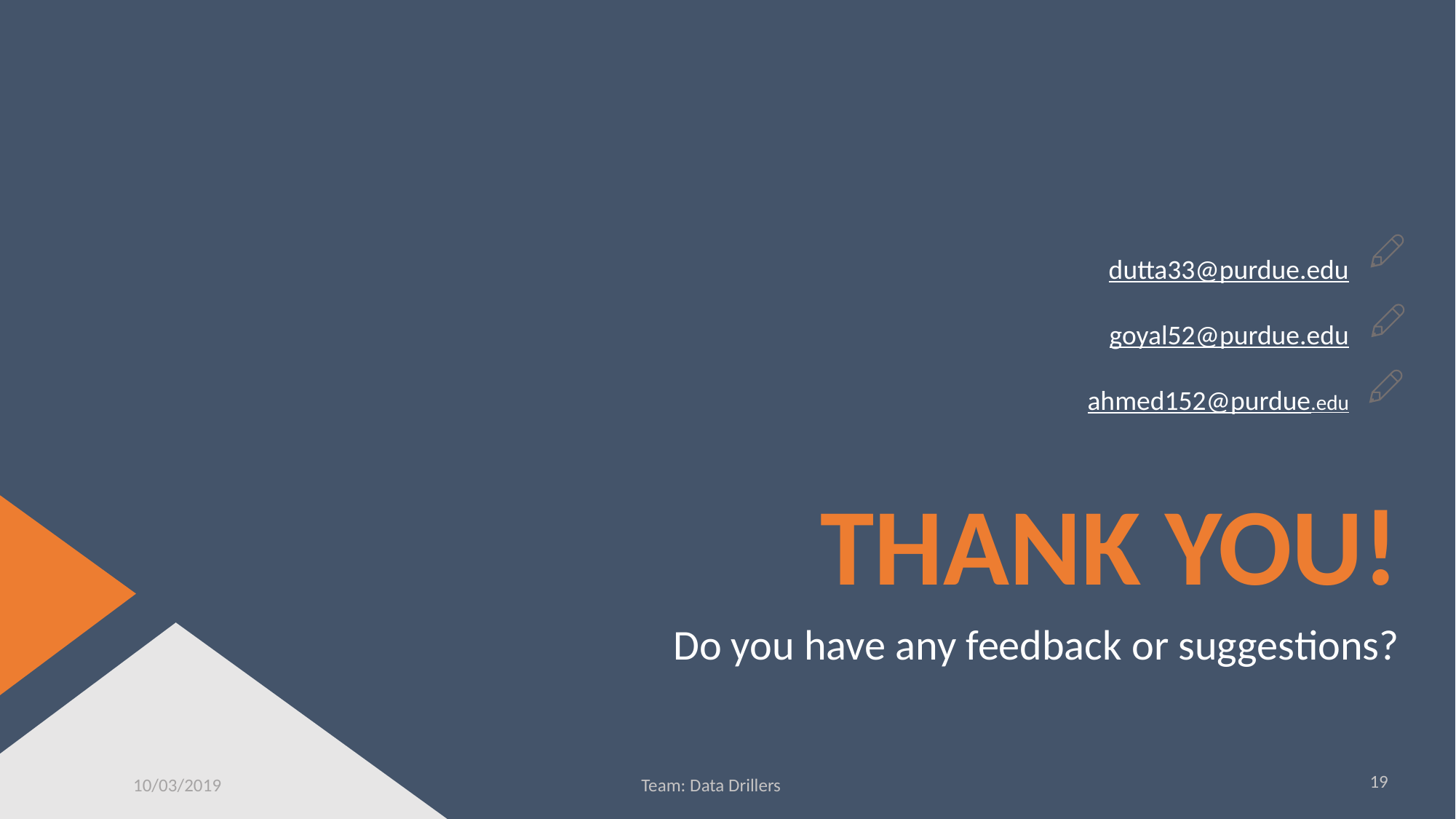

dutta33@purdue.edu
goyal52@purdue.edu
ahmed152@purdue.edu

# THANK YOU!
Do you have any feedback or suggestions?
19
10/03/2019
Team: Data Drillers